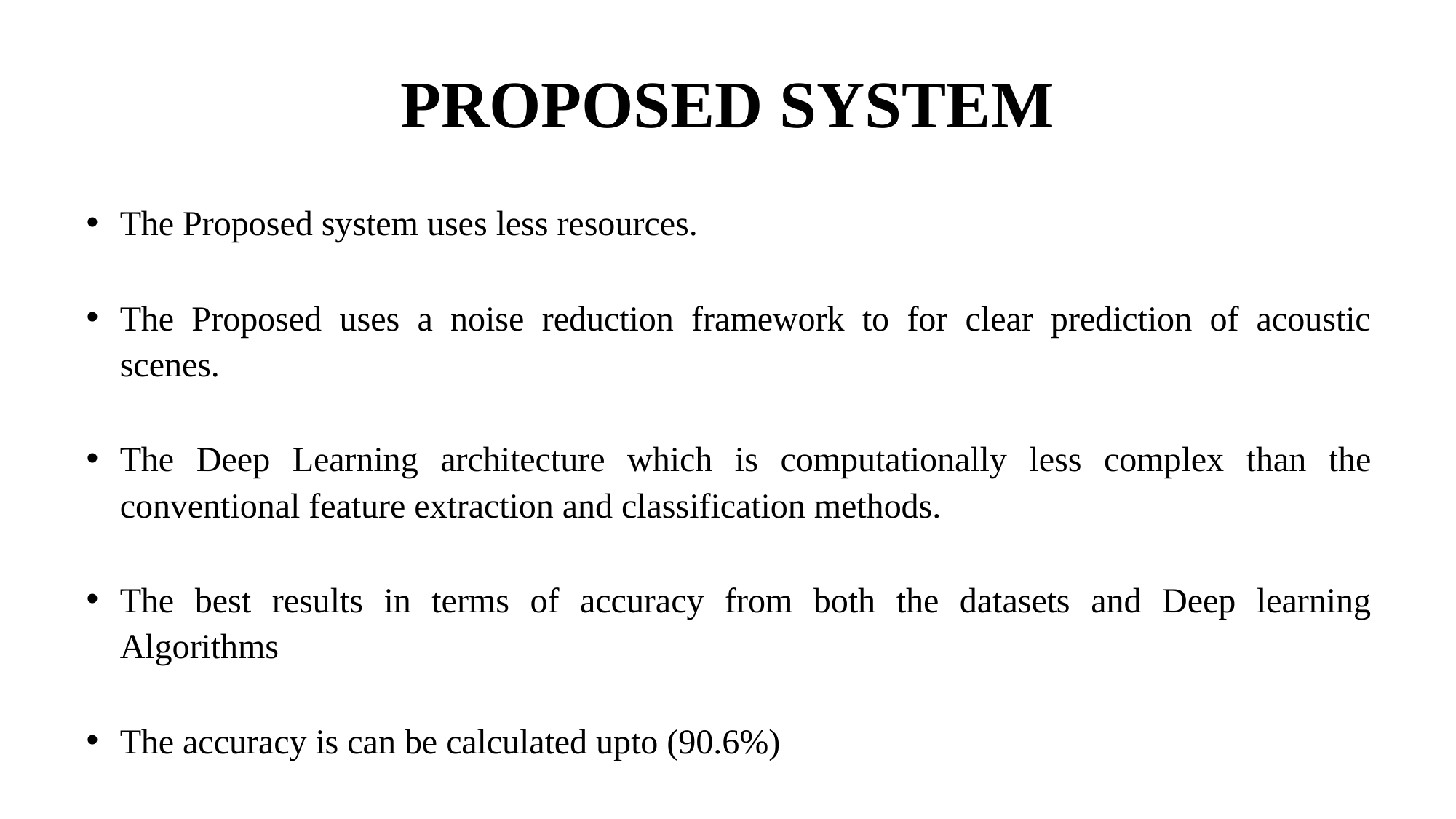

# PROPOSED SYSTEM
The Proposed system uses less resources.

The Proposed uses a noise reduction framework to for clear prediction of acoustic scenes.

The Deep Learning architecture which is computationally less complex than the conventional feature extraction and classification methods.

The best results in terms of accuracy from both the datasets and Deep learning Algorithms

The accuracy is can be calculated upto (90.6%)